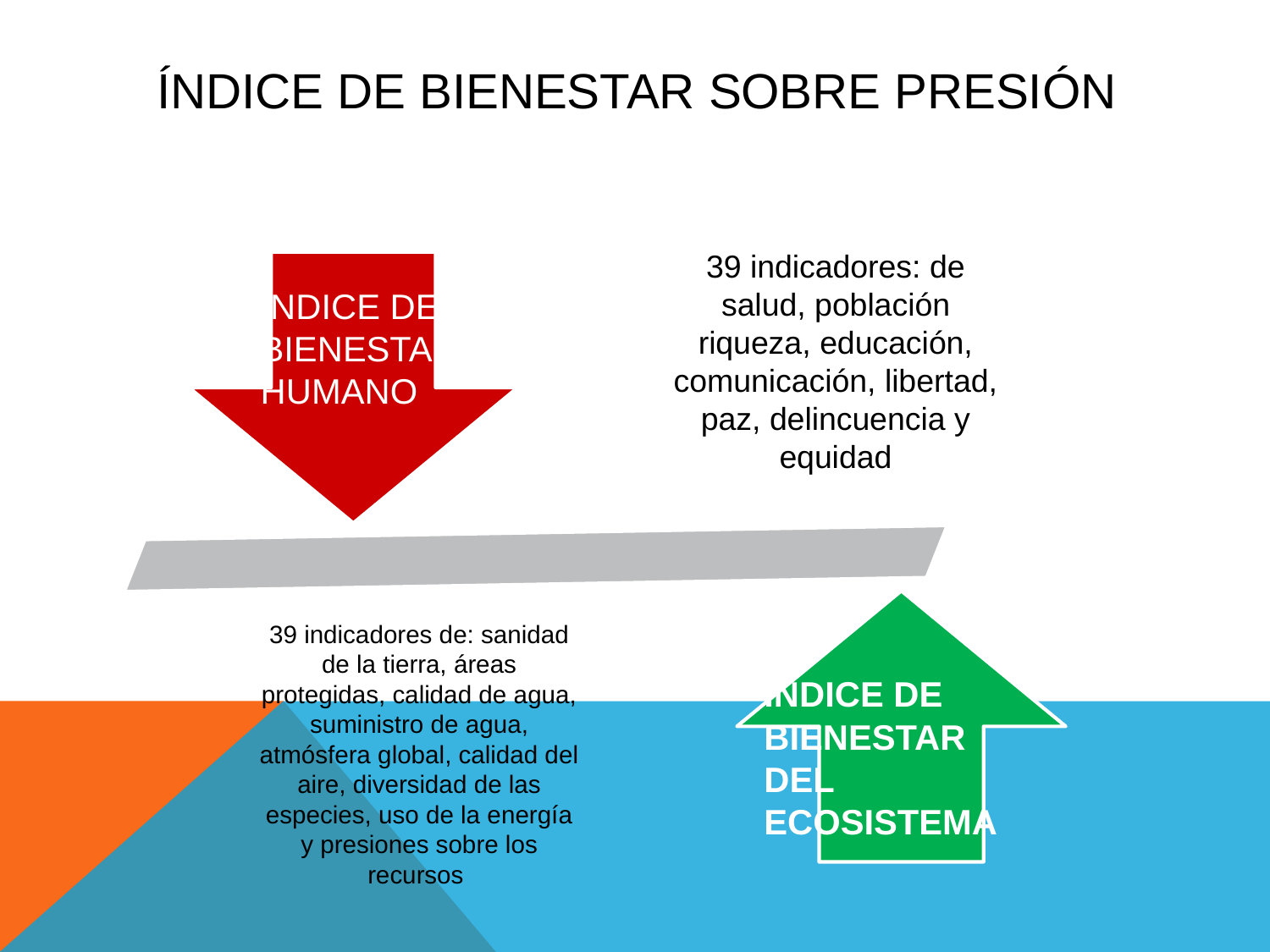

# Índice de bienestar sobre presión

39 indicadores: de salud, población riqueza, educación, comunicación, libertad, paz, delincuencia y equidad
39 indicadores de: sanidad de la tierra, áreas protegidas, calidad de agua, suministro de agua, atmósfera global, calidad del aire, diversidad de las especies, uso de la energía y presiones sobre los recursos
INDICE DE BIENESTAR HUMANO
INDICE DE BIENESTAR DEL ECOSISTEMA